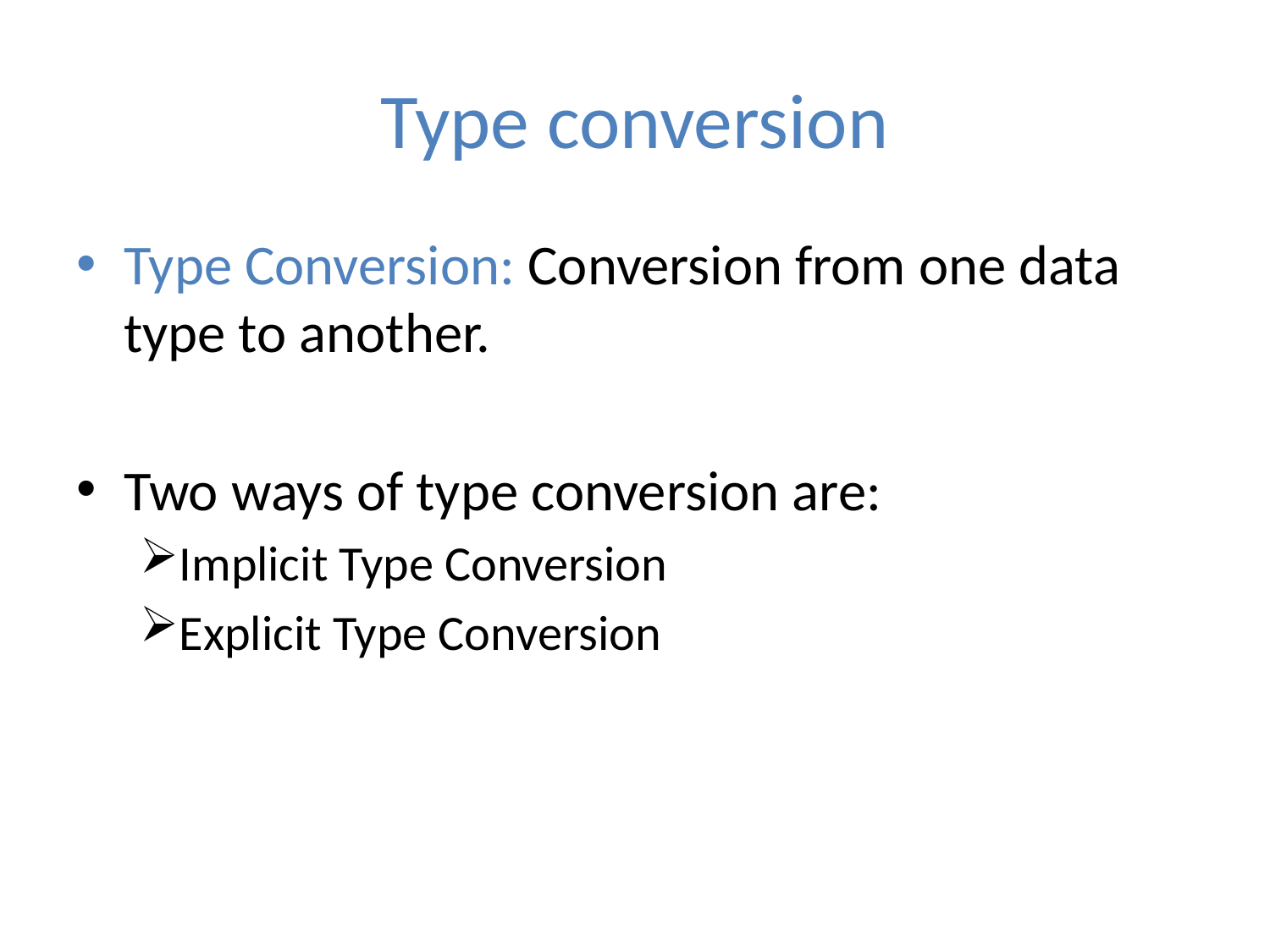

# Type conversion
Type Conversion: Conversion from one data type to another.

Two ways of type conversion are:
Implicit Type Conversion
Explicit Type Conversion